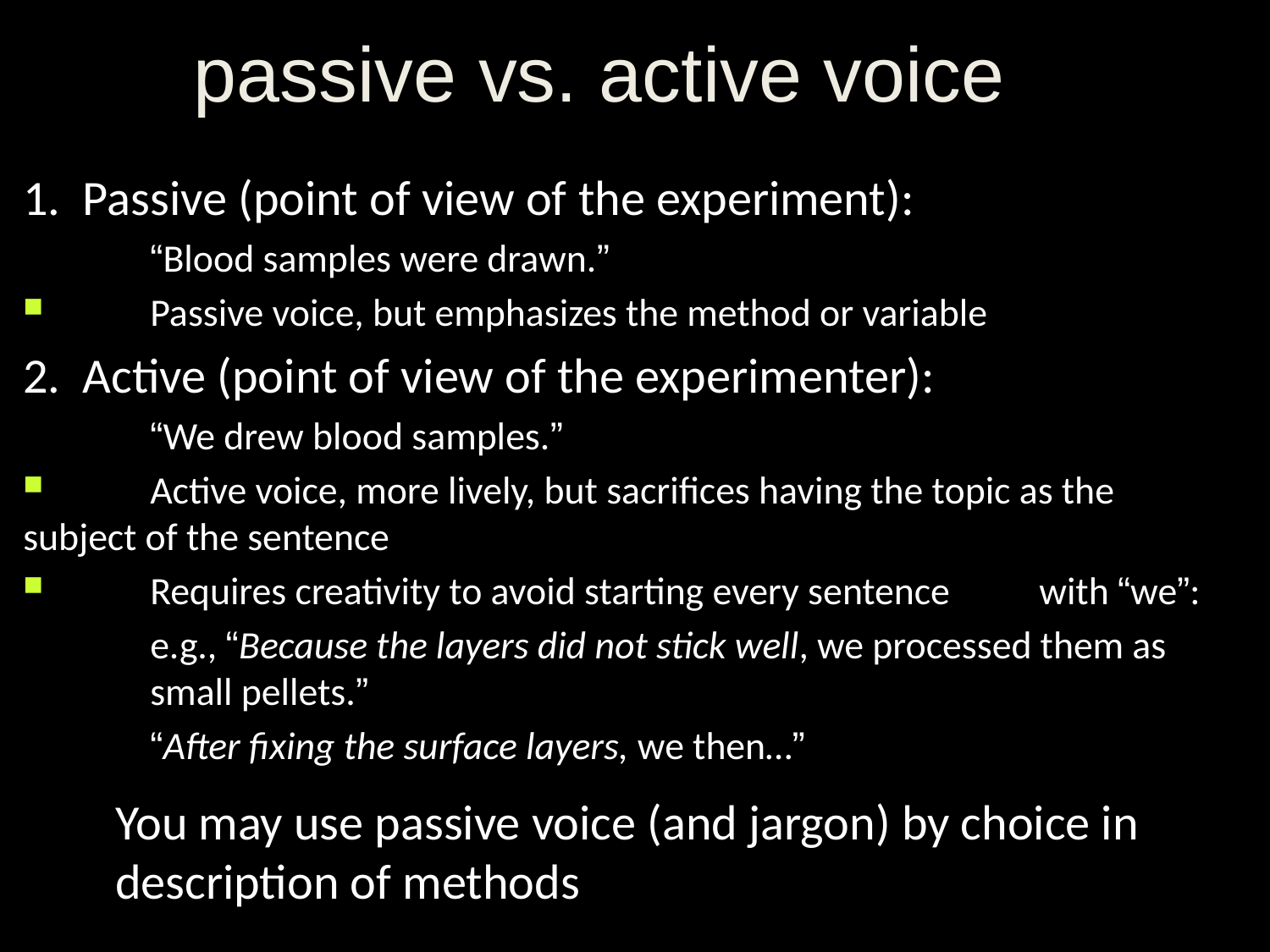

passive vs. active voice
1.  Passive (point of view of the experiment):
	“Blood samples were drawn.”
	Passive voice, but emphasizes the method or variable
2.  Active (point of view of the experimenter):
	“We drew blood samples.”
	Active voice, more lively, but sacrifices having the topic as the 	subject of the sentence
	Requires creativity to avoid starting every sentence 	with “we”:
	e.g., “Because the layers did not stick well, we processed them as 	small pellets.”
	“After fixing the surface layers, we then…”

You may use passive voice (and jargon) by choice in description of methods